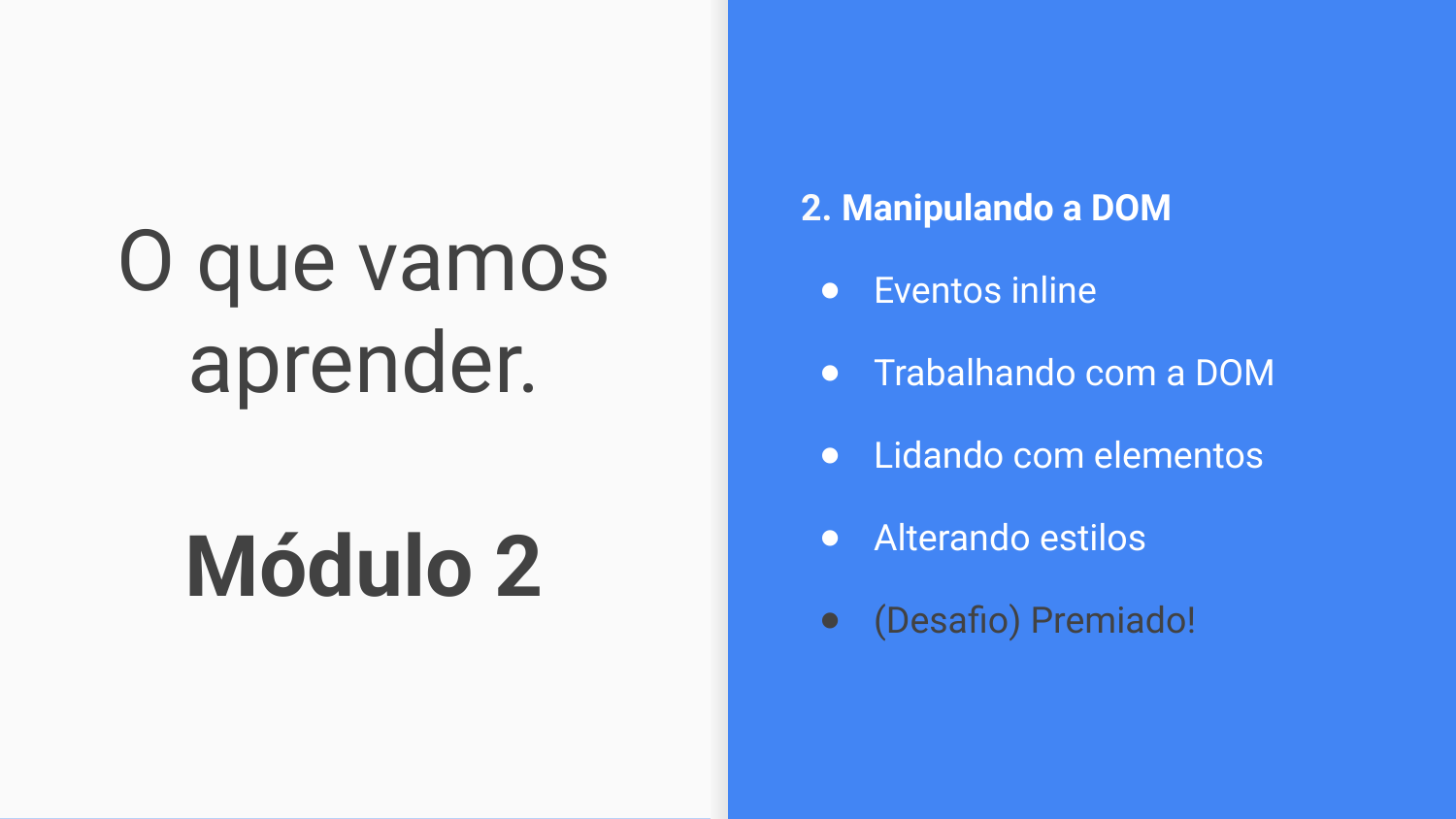

2. Manipulando a DOM
Eventos inline
Trabalhando com a DOM
Lidando com elementos
Alterando estilos
(Desafio) Premiado!
# O que vamos aprender.

Módulo 2